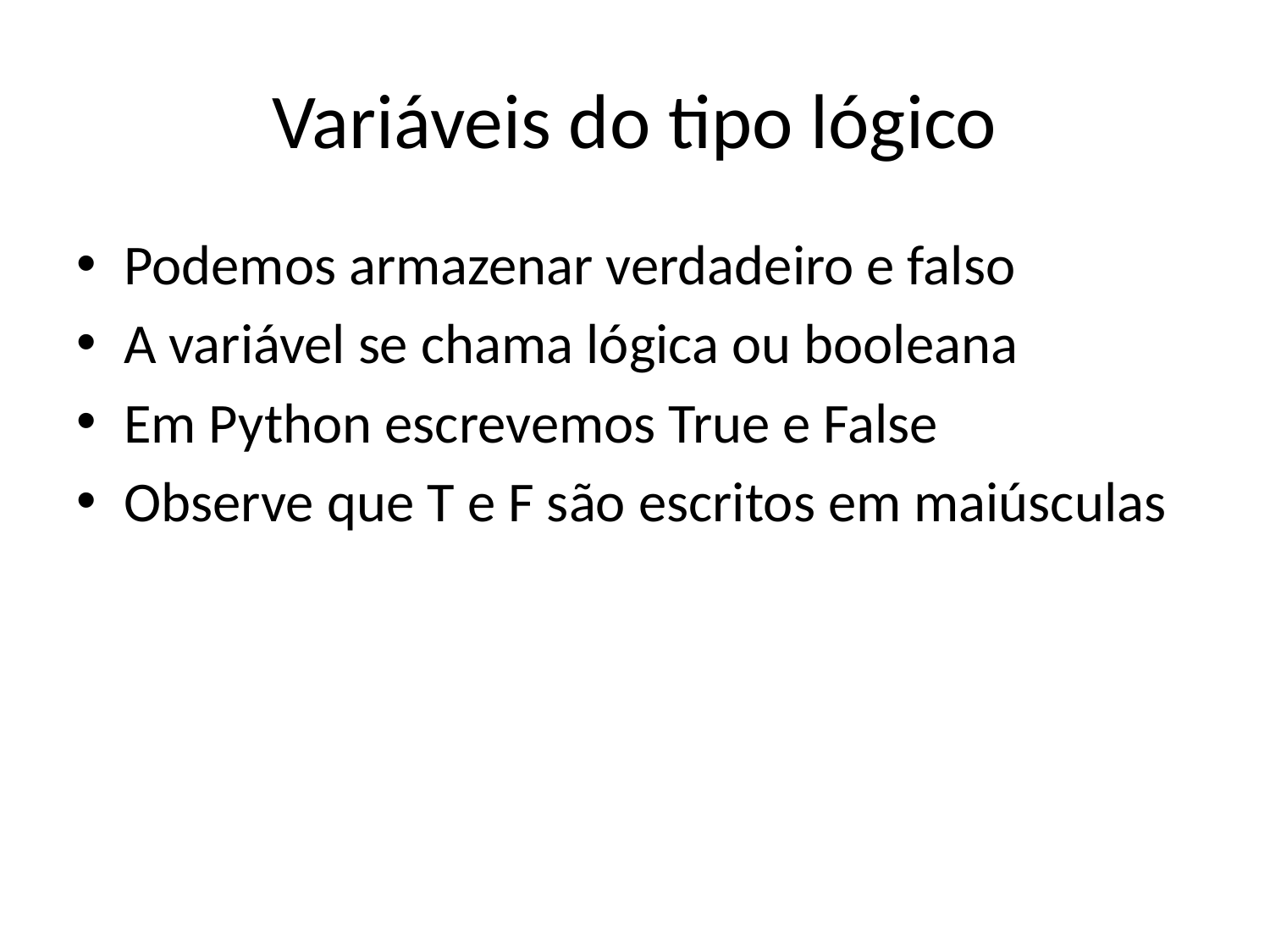

# Variáveis do tipo lógico
Podemos armazenar verdadeiro e falso
A variável se chama lógica ou booleana
Em Python escrevemos True e False
Observe que T e F são escritos em maiúsculas